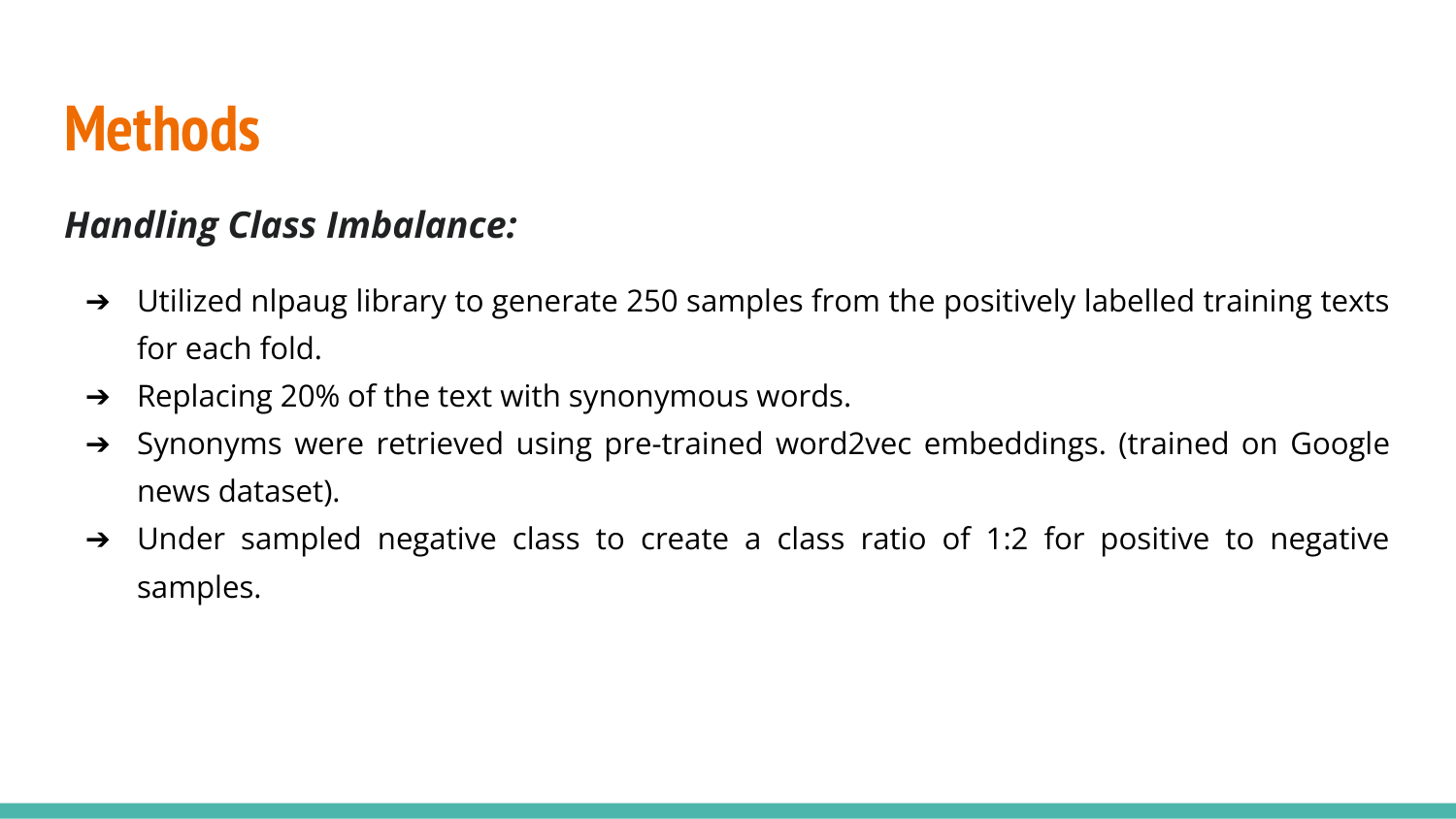

# Methods
Handling Class Imbalance:
Utilized nlpaug library to generate 250 samples from the positively labelled training texts for each fold.
Replacing 20% of the text with synonymous words.
Synonyms were retrieved using pre-trained word2vec embeddings. (trained on Google news dataset).
Under sampled negative class to create a class ratio of 1:2 for positive to negative samples.